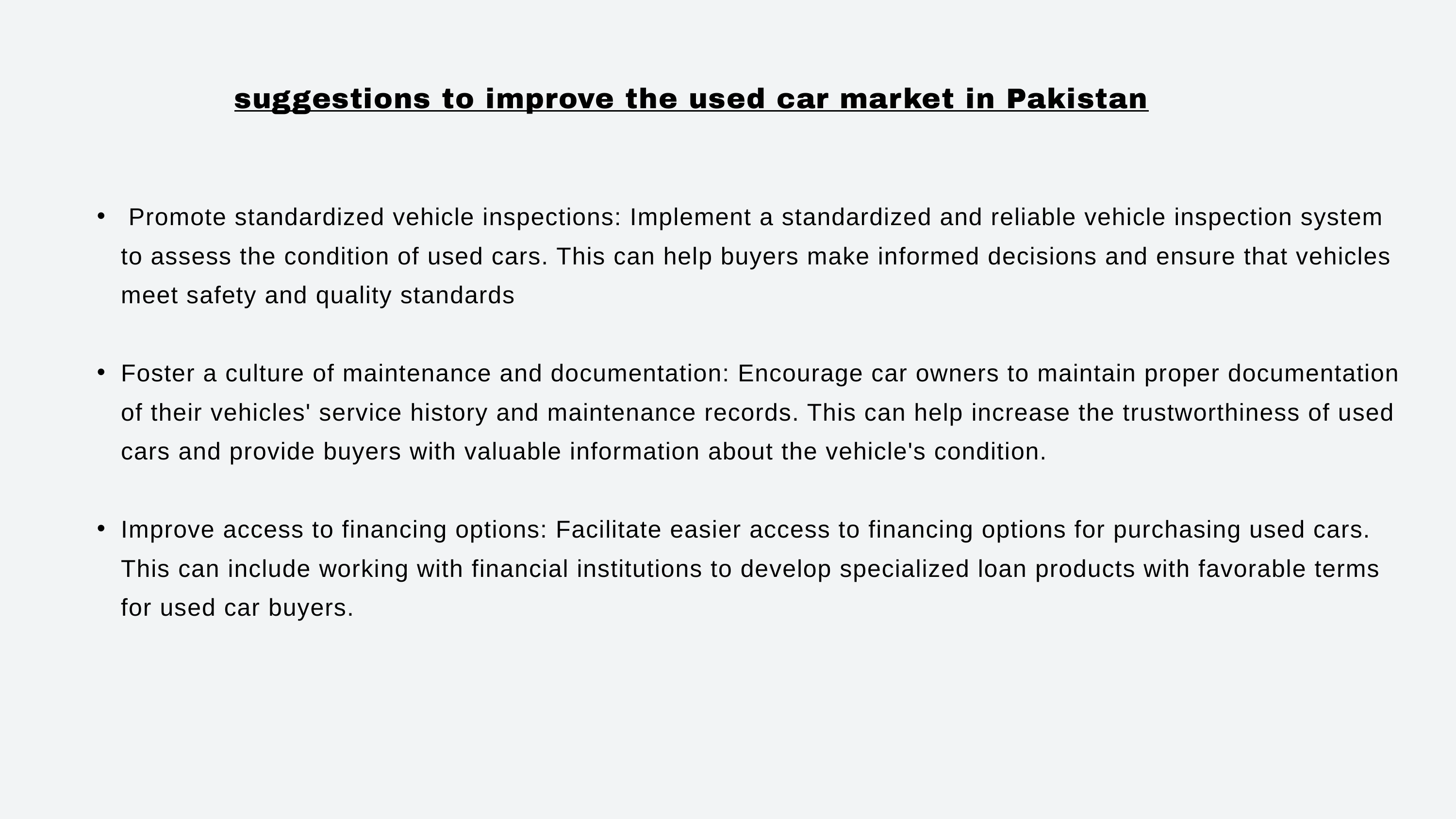

suggestions to improve the used car market in Pakistan

 Promote standardized vehicle inspections: Implement a standardized and reliable vehicle inspection system to assess the condition of used cars. This can help buyers make informed decisions and ensure that vehicles meet safety and quality standards

Foster a culture of maintenance and documentation: Encourage car owners to maintain proper documentation of their vehicles' service history and maintenance records. This can help increase the trustworthiness of used cars and provide buyers with valuable information about the vehicle's condition.

Improve access to financing options: Facilitate easier access to financing options for purchasing used cars. This can include working with financial institutions to develop specialized loan products with favorable terms for used car buyers.